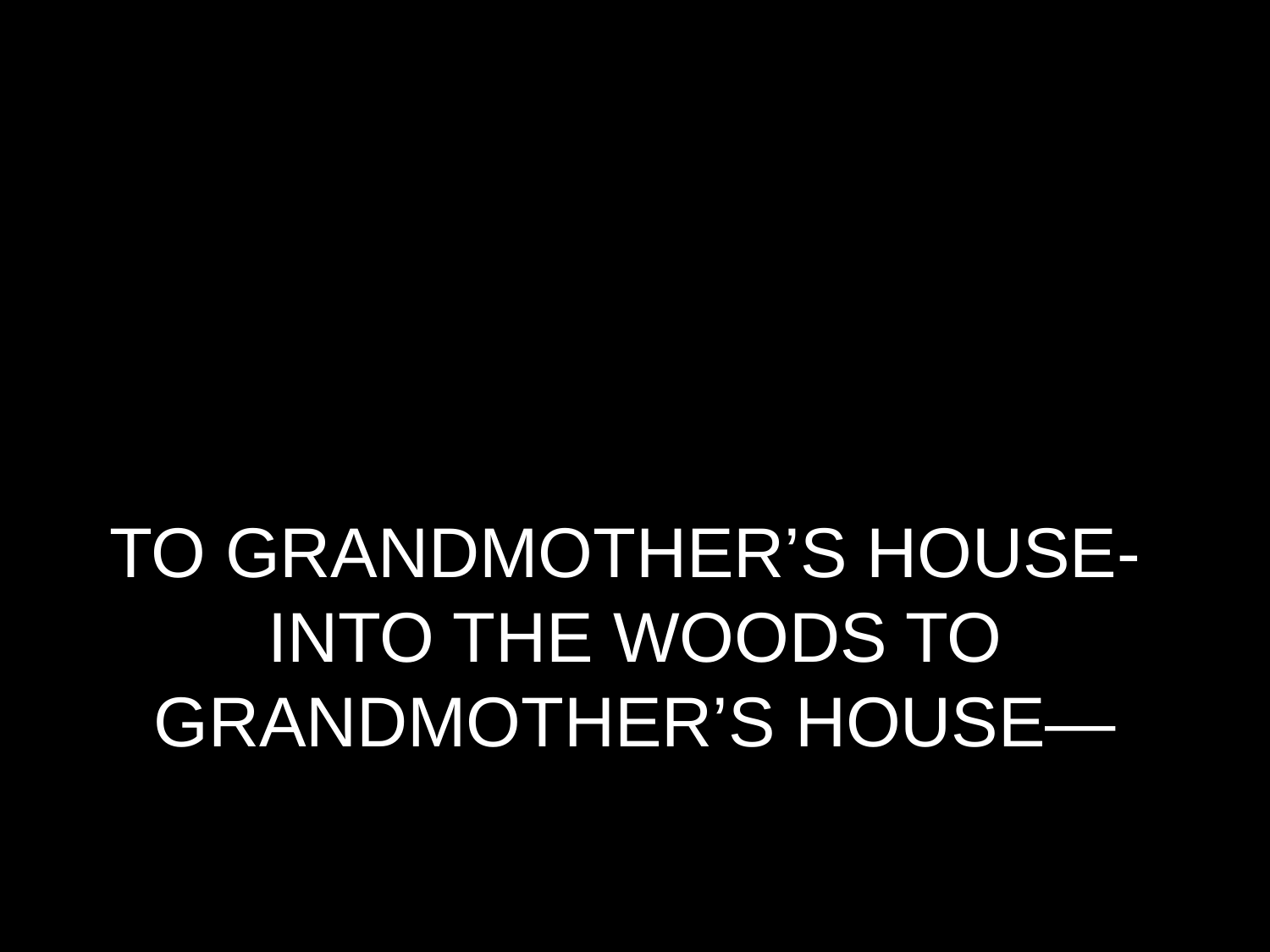

# TO GRANDMOTHER’S HOUSE-  INTO THE WOODS TO GRANDMOTHER’S HOUSE—